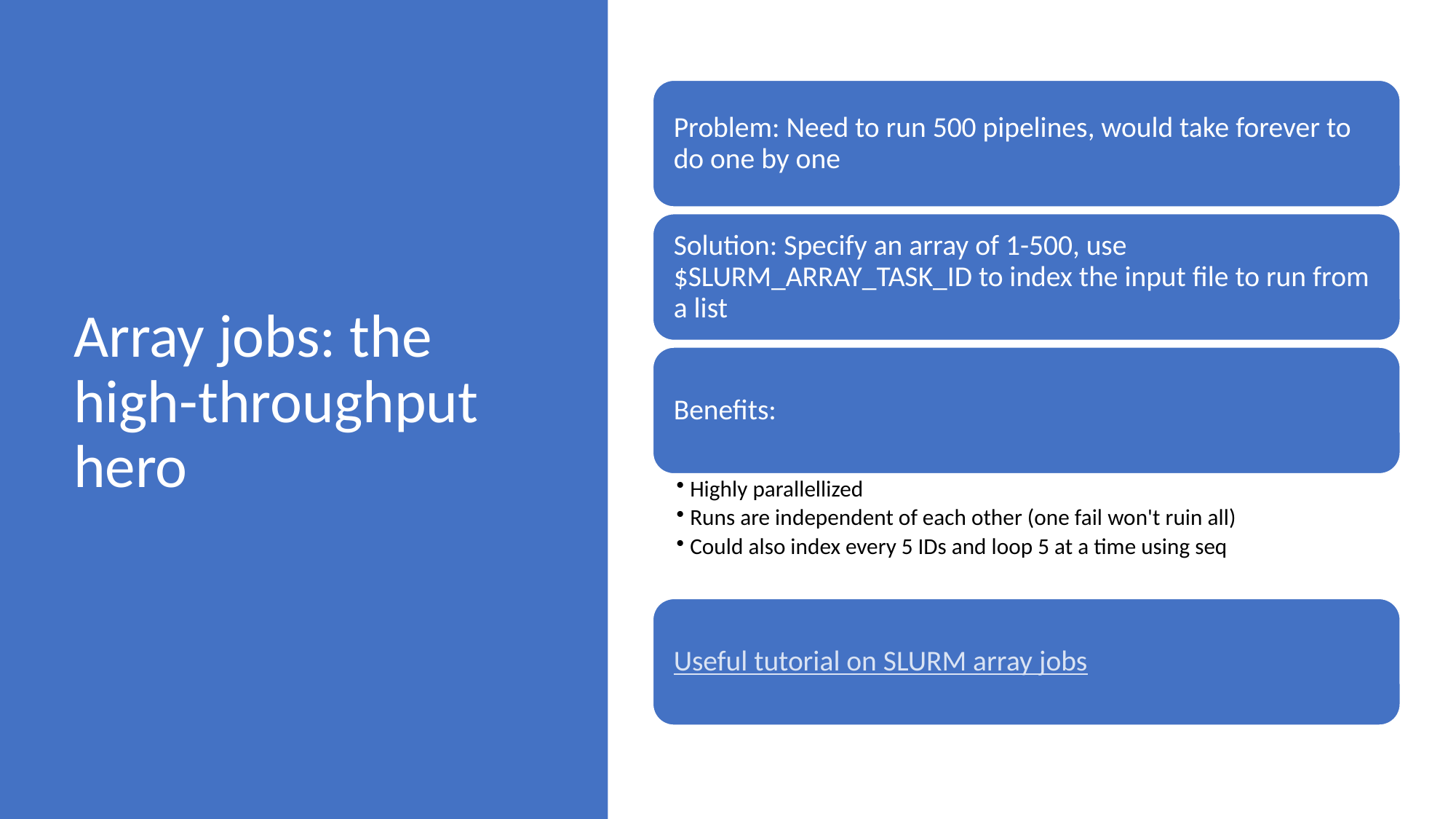

# Array jobs: the high-throughput hero
Problem: Need to run 500 pipelines, would take forever to do one by one
Solution: Specify an array of 1-500, use $SLURM_ARRAY_TASK_ID to index the input file to run from a list
Benefits:
Highly parallellized
Runs are independent of each other (one fail won't ruin all)
Could also index every 5 IDs and loop 5 at a time using seq

Useful tutorial on SLURM array jobs